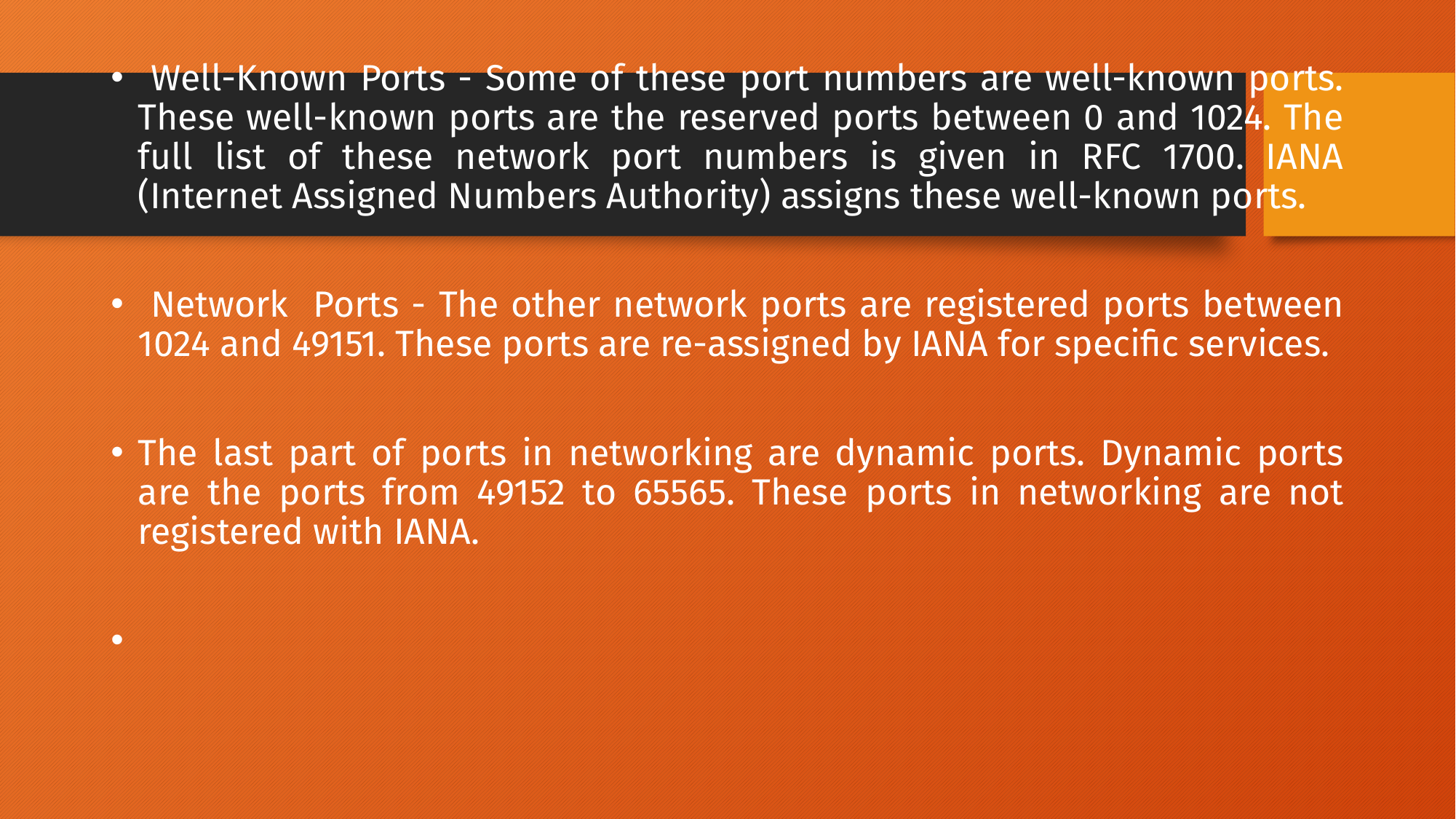

Well-Known Ports - Some of these port numbers are well-known ports. These well-known ports are the reserved ports between 0 and 1024. The full list of these network port numbers is given in RFC 1700. IANA (Internet Assigned Numbers Authority) assigns these well-known ports.

 Network  Ports - The other network ports are registered ports between 1024 and 49151. These ports are re-assigned by IANA for specific services.

The last part of ports in networking are dynamic ports. Dynamic ports are the ports from 49152 to 65565. These ports in networking are not registered with IANA.

#